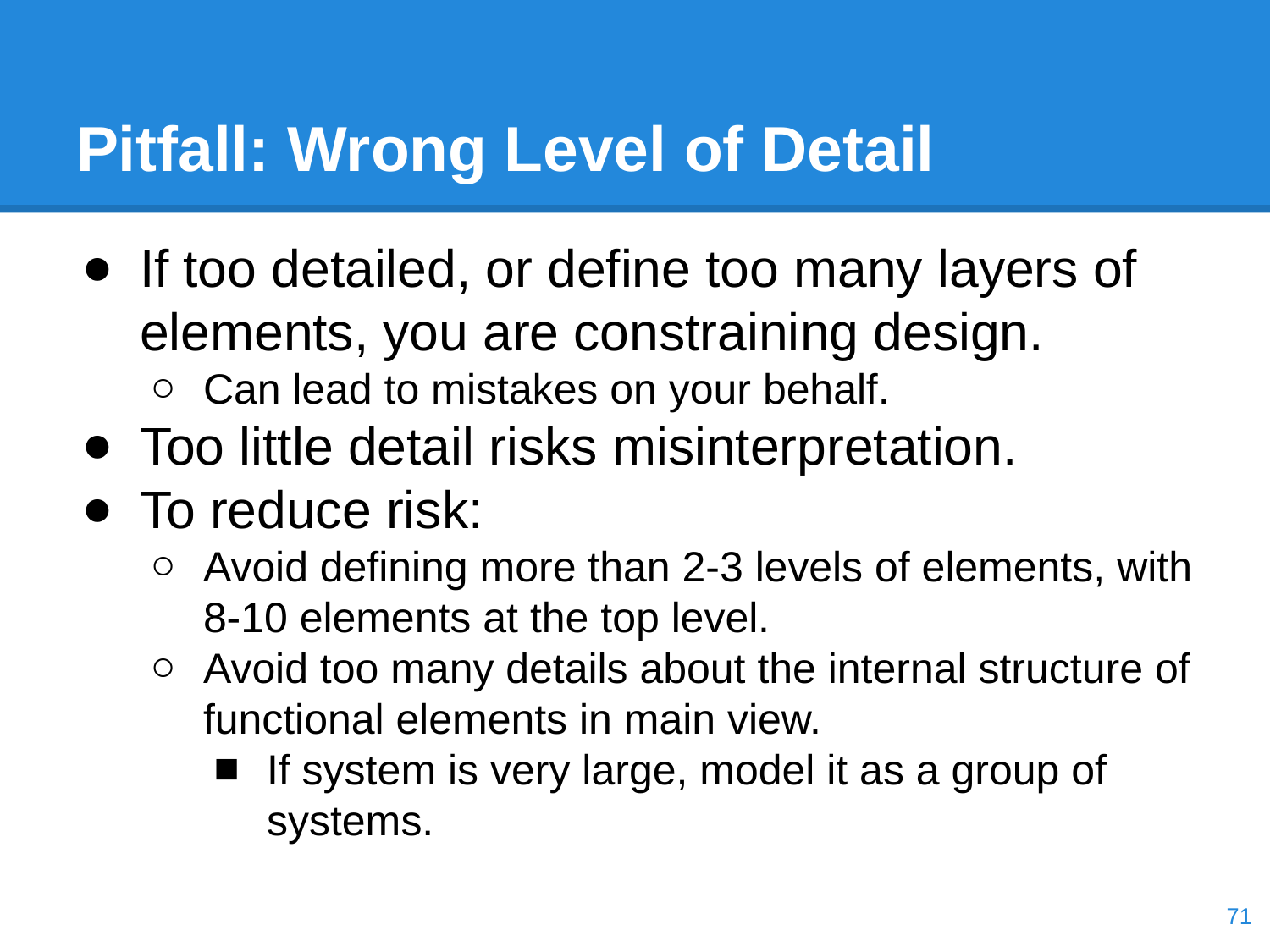

# Pitfall: Wrong Level of Detail
If too detailed, or define too many layers of elements, you are constraining design.
Can lead to mistakes on your behalf.
Too little detail risks misinterpretation.
To reduce risk:
Avoid defining more than 2-3 levels of elements, with 8-10 elements at the top level.
Avoid too many details about the internal structure of functional elements in main view.
If system is very large, model it as a group of systems.
71